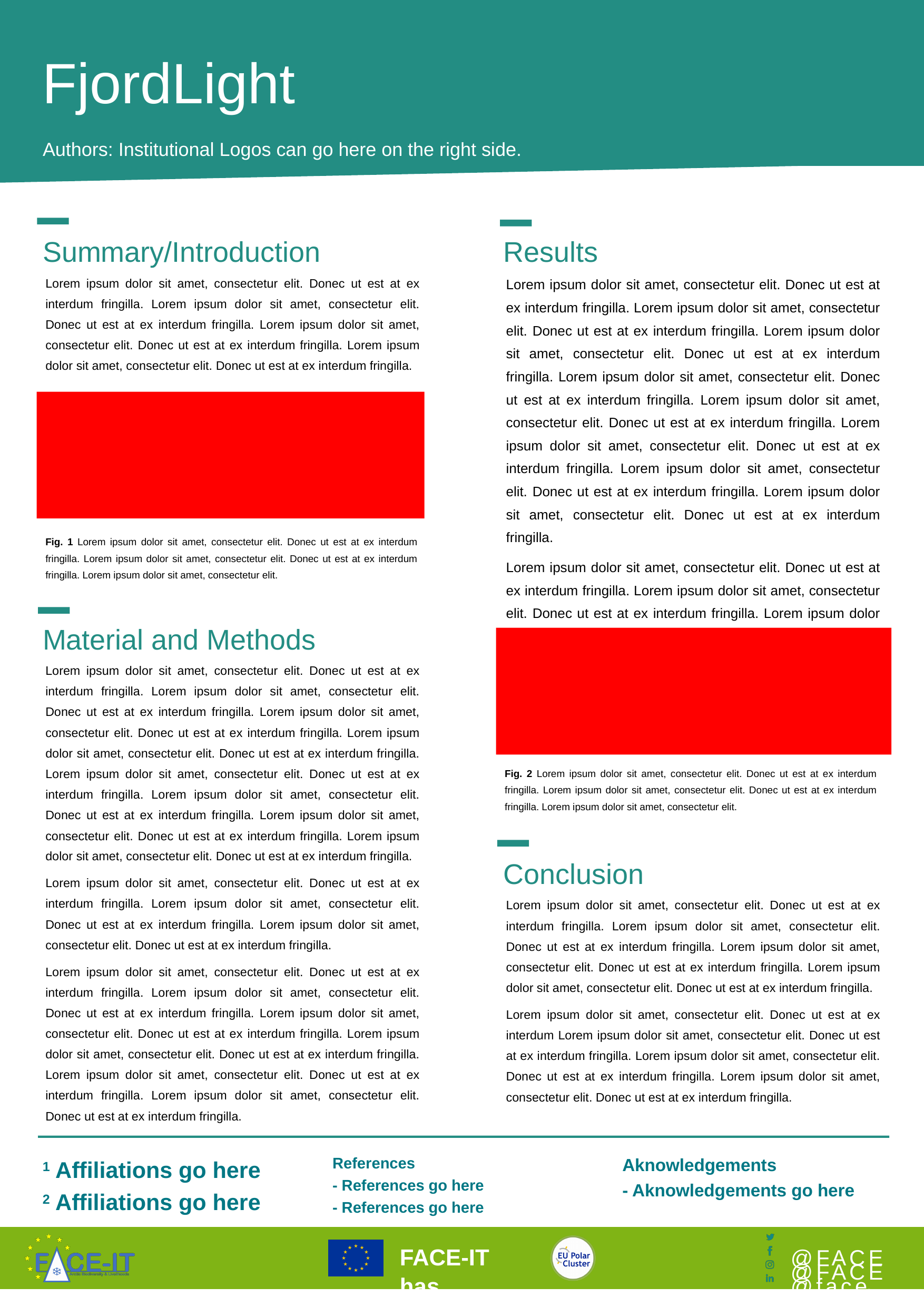

FjordLight
Authors: Institutional Logos can go here on the right side.

Summary/Introduction
Results
Lorem ipsum dolor sit amet, consectetur elit. Donec ut est at ex interdum fringilla. Lorem ipsum dolor sit amet, consectetur elit. Donec ut est at ex interdum fringilla. Lorem ipsum dolor sit amet, consectetur elit. Donec ut est at ex interdum fringilla. Lorem ipsum dolor sit amet, consectetur elit. Donec ut est at ex interdum fringilla. Lorem ipsum dolor sit amet, consectetur elit. Donec ut est at ex interdum fringilla. Lorem ipsum dolor sit amet, consectetur elit. Donec ut est at ex interdum fringilla. Lorem ipsum dolor sit amet, consectetur elit. Donec ut est at ex interdum fringilla. Lorem ipsum dolor sit amet, consectetur elit. Donec ut est at ex interdum fringilla.
Lorem ipsum dolor sit amet, consectetur elit. Donec ut est at ex interdum fringilla. Lorem ipsum dolor sit amet, consectetur elit. Donec ut est at ex interdum fringilla. Lorem ipsum dolor sit amet, consectetur elit. Donec ut est at ex interdum fringilla.
Lorem ipsum dolor sit amet, consectetur elit. Donec ut est at ex interdum fringilla. Lorem ipsum dolor sit amet, consectetur elit.

Lorem ipsum dolor sit amet, consectetur elit. Donec ut est at ex interdum fringilla. Lorem ipsum dolor sit amet, consectetur elit. Donec ut est at ex interdum fringilla. Lorem ipsum dolor sit amet, consectetur elit. Donec ut est at ex interdum fringilla. Lorem ipsum dolor sit amet, consectetur elit. Donec ut est at ex interdum fringilla.

Lorem ipsum dolor sit amet, consectetur elit. Donec ut est at ex interdum Lorem ipsum dolor sit amet, consectetur elit. Donec ut est at ex interdum fringilla. Lorem ipsum dolor sit amet, consectetur elit. Donec ut est at ex interdum fringilla. Lorem ipsum dolor sit amet, consectetur elit. Donec ut est at ex interdum fringilla.

Fig. 1 Lorem ipsum dolor sit amet, consectetur elit. Donec ut est at ex interdum fringilla. Lorem ipsum dolor sit amet, consectetur elit. Donec ut est at ex interdum fringilla. Lorem ipsum dolor sit amet, consectetur elit.

Material and Methods

Lorem ipsum dolor sit amet, consectetur elit. Donec ut est at ex interdum fringilla. Lorem ipsum dolor sit amet, consectetur elit. Donec ut est at ex interdum fringilla. Lorem ipsum dolor sit amet, consectetur elit. Donec ut est at ex interdum fringilla. Lorem ipsum dolor sit amet, consectetur elit. Donec ut est at ex interdum fringilla. Lorem ipsum dolor sit amet, consectetur elit. Donec ut est at ex interdum fringilla. Lorem ipsum dolor sit amet, consectetur elit. Donec ut est at ex interdum fringilla. Lorem ipsum dolor sit amet, consectetur elit. Donec ut est at ex interdum fringilla. Lorem ipsum dolor sit amet, consectetur elit. Donec ut est at ex interdum fringilla.
Lorem ipsum dolor sit amet, consectetur elit. Donec ut est at ex interdum fringilla. Lorem ipsum dolor sit amet, consectetur elit. Donec ut est at ex interdum fringilla. Lorem ipsum dolor sit amet, consectetur elit. Donec ut est at ex interdum fringilla.
Lorem ipsum dolor sit amet, consectetur elit. Donec ut est at ex interdum fringilla. Lorem ipsum dolor sit amet, consectetur elit. Donec ut est at ex interdum fringilla. Lorem ipsum dolor sit amet, consectetur elit. Donec ut est at ex interdum fringilla. Lorem ipsum dolor sit amet, consectetur elit. Donec ut est at ex interdum fringilla. Lorem ipsum dolor sit amet, consectetur elit. Donec ut est at ex interdum fringilla. Lorem ipsum dolor sit amet, consectetur elit. Donec ut est at ex interdum fringilla.

Fig. 2 Lorem ipsum dolor sit amet, consectetur elit. Donec ut est at ex interdum fringilla. Lorem ipsum dolor sit amet, consectetur elit. Donec ut est at ex interdum fringilla. Lorem ipsum dolor sit amet, consectetur elit.

Conclusion
Lorem ipsum dolor sit amet, consectetur elit. Donec ut est at ex interdum fringilla. Lorem ipsum dolor sit amet, consectetur elit. Donec ut est at ex interdum fringilla. Lorem ipsum dolor sit amet, consectetur elit. Donec ut est at ex interdum fringilla. Lorem ipsum dolor sit amet, consectetur elit. Donec ut est at ex interdum fringilla.
Lorem ipsum dolor sit amet, consectetur elit. Donec ut est at ex interdum Lorem ipsum dolor sit amet, consectetur elit. Donec ut est at ex interdum fringilla. Lorem ipsum dolor sit amet, consectetur elit. Donec ut est at ex interdum fringilla. Lorem ipsum dolor sit amet, consectetur elit. Donec ut est at ex interdum fringilla.

1 Affiliations go here
2 Affiliations go here

References
- References go here
- References go here

Aknowledgements
- Aknowledgements go here